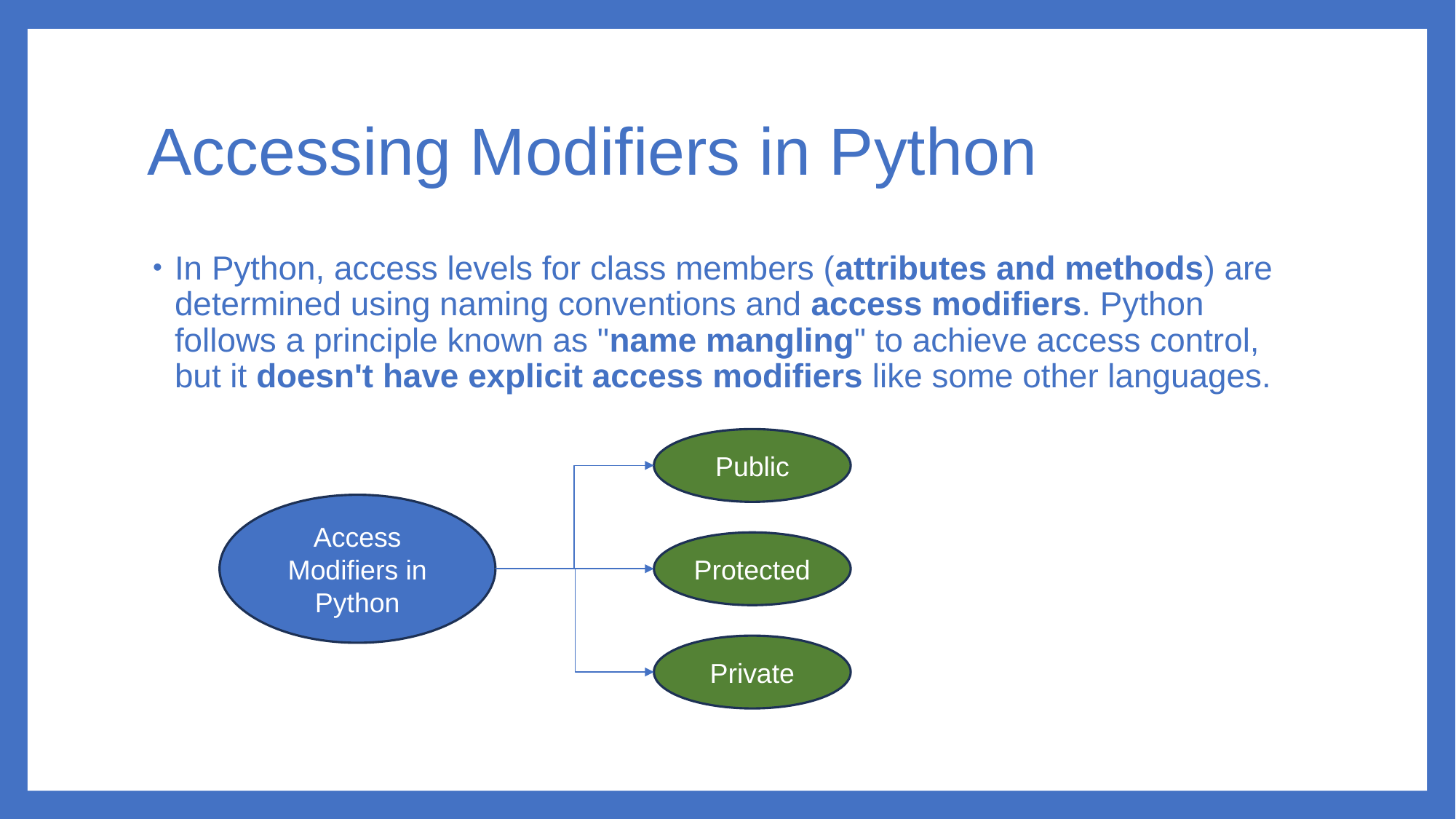

# Accessing Modifiers in Python
In Python, access levels for class members (attributes and methods) are determined using naming conventions and access modifiers. Python follows a principle known as "name mangling" to achieve access control, but it doesn't have explicit access modifiers like some other languages.
Public
Access Modifiers in Python
Protected
Private